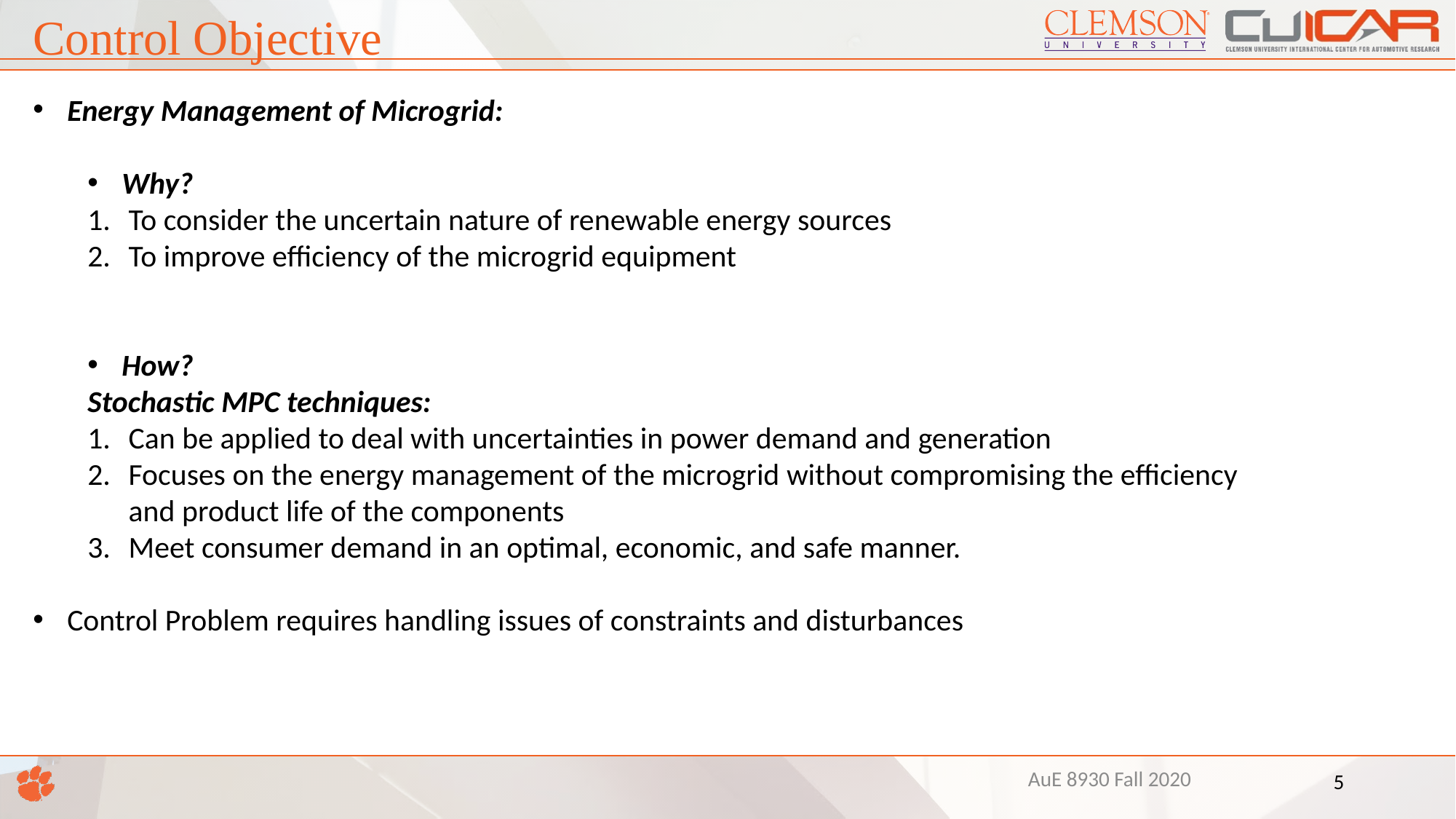

Control Objective
Energy Management of Microgrid:

Why?
To consider the uncertain nature of renewable energy sources
To improve efficiency of the microgrid equipment

How?
Stochastic MPC techniques:
Can be applied to deal with uncertainties in power demand and generation
Focuses on the energy management of the microgrid without compromising the efficiency and product life of the components
Meet consumer demand in an optimal, economic, and safe manner.

Control Problem requires handling issues of constraints and disturbances

AuE 8930 Fall 2020
5